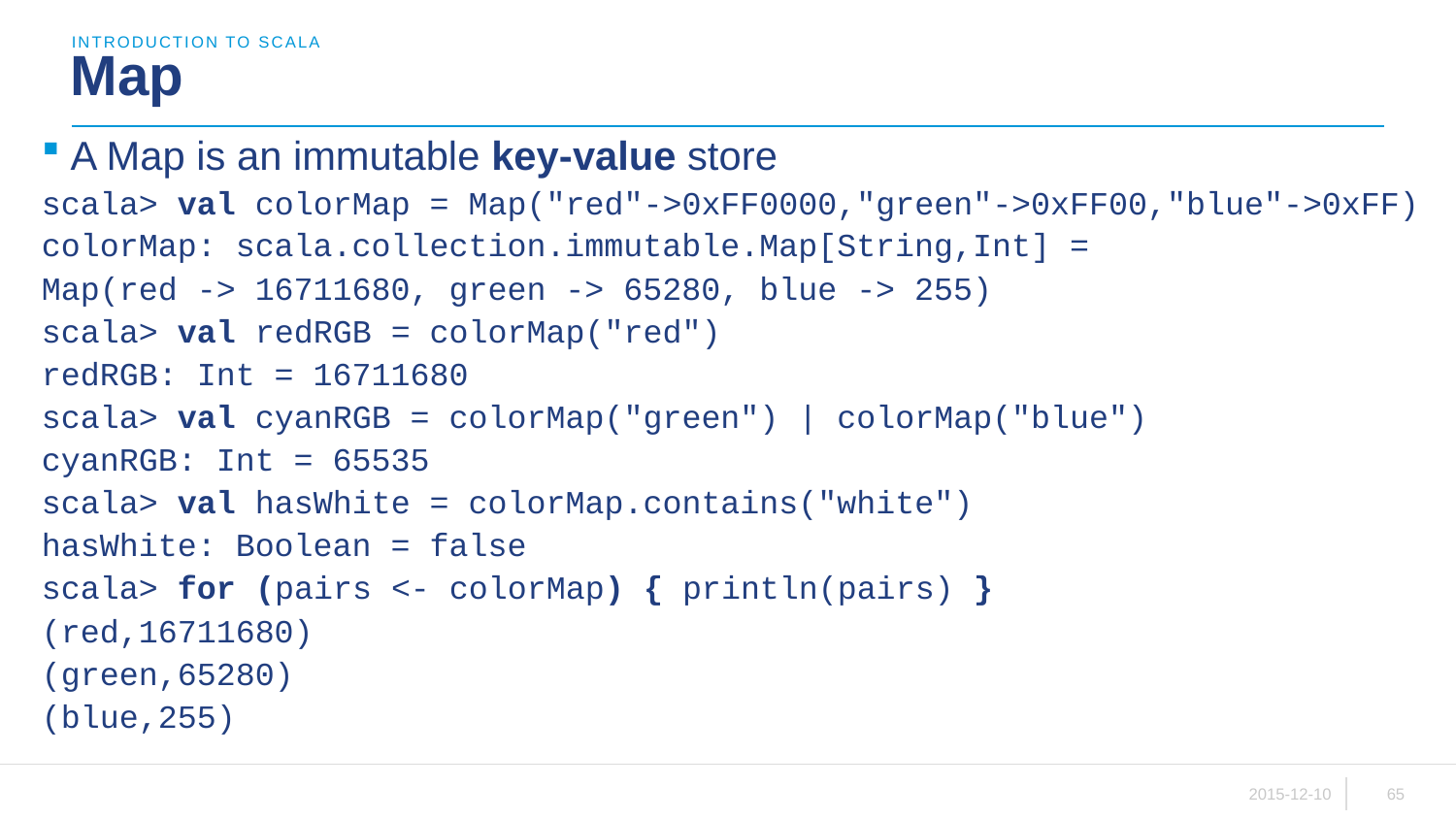

introduction to scala
# Map
A Map is an immutable key-value store
scala> val colorMap = Map("red"->0xFF0000,"green"->0xFF00,"blue"->0xFF)
colorMap: scala.collection.immutable.Map[String,Int] =
Map(red -> 16711680, green -> 65280, blue -> 255)
scala> val redRGB = colorMap("red")
redRGB: Int = 16711680
scala> val cyanRGB = colorMap("green") | colorMap("blue")
cyanRGB: Int = 65535
scala> val hasWhite = colorMap.contains("white")
hasWhite: Boolean = false
scala> for (pairs <- colorMap) { println(pairs) }
(red,16711680)
(green,65280)
(blue,255)